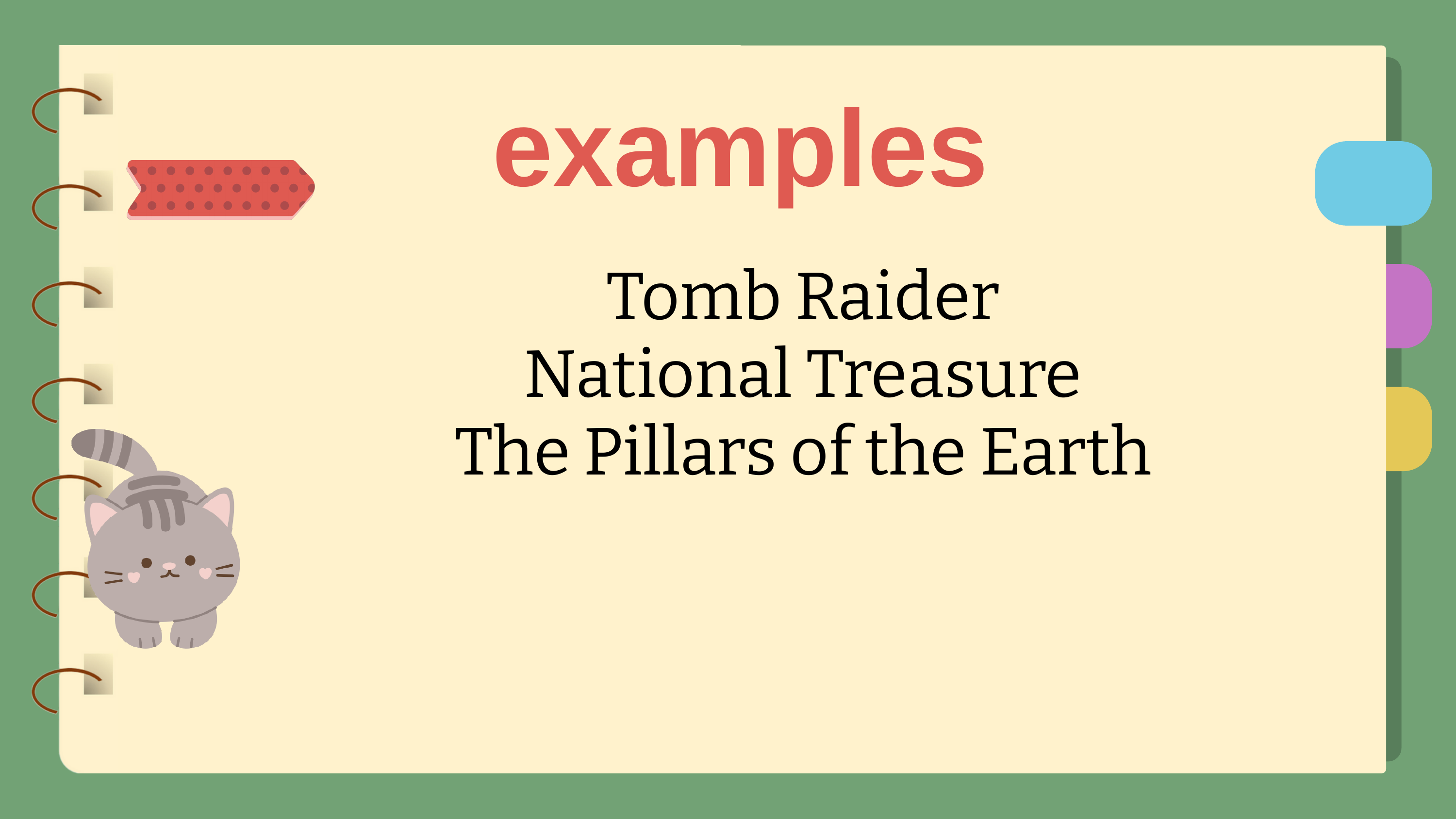

examples

Tomb Raider
National Treasure
The Pillars of the Earth